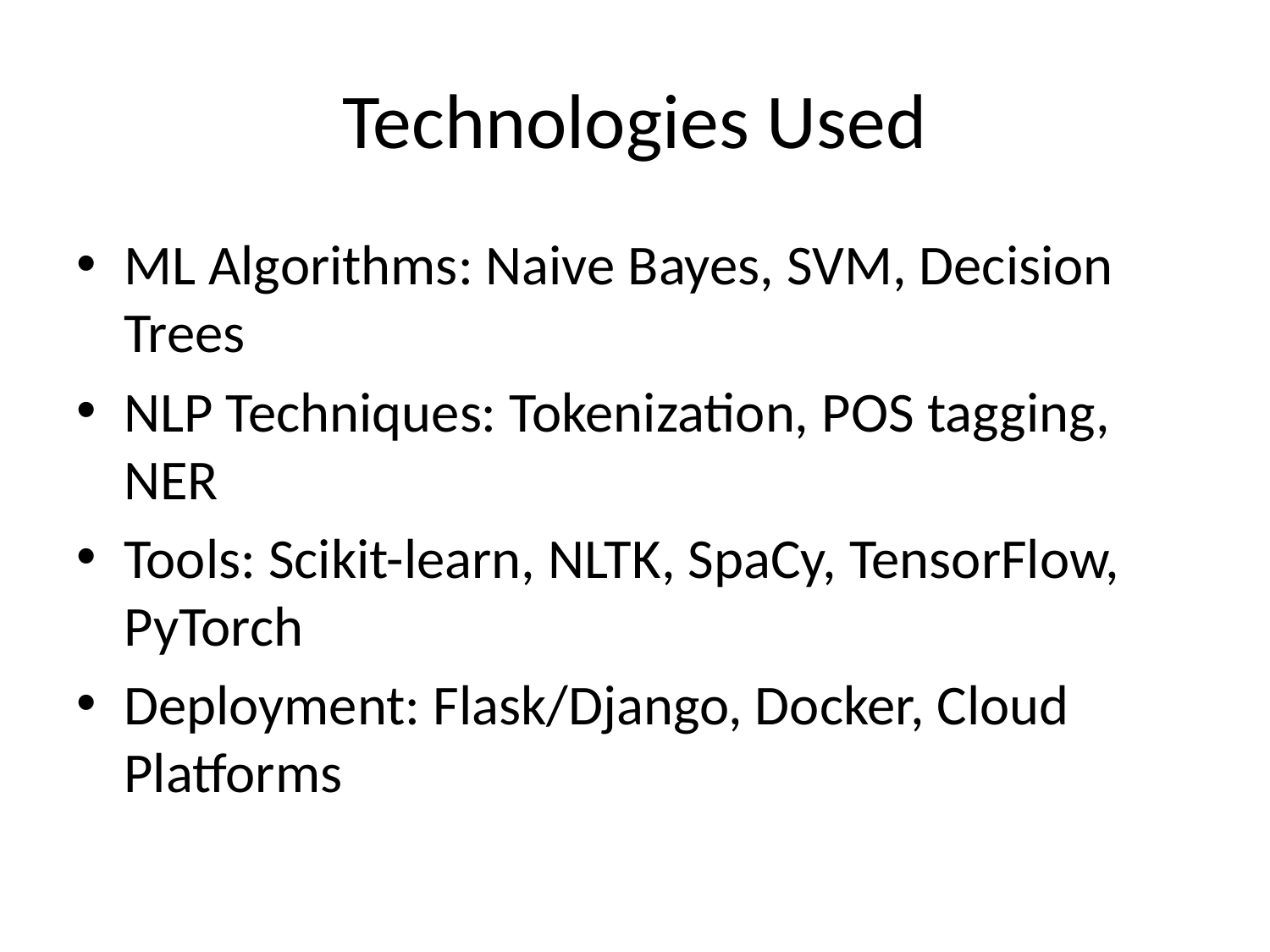

# Technologies Used
ML Algorithms: Naive Bayes, SVM, Decision Trees
NLP Techniques: Tokenization, POS tagging, NER
Tools: Scikit-learn, NLTK, SpaCy, TensorFlow, PyTorch
Deployment: Flask/Django, Docker, Cloud Platforms